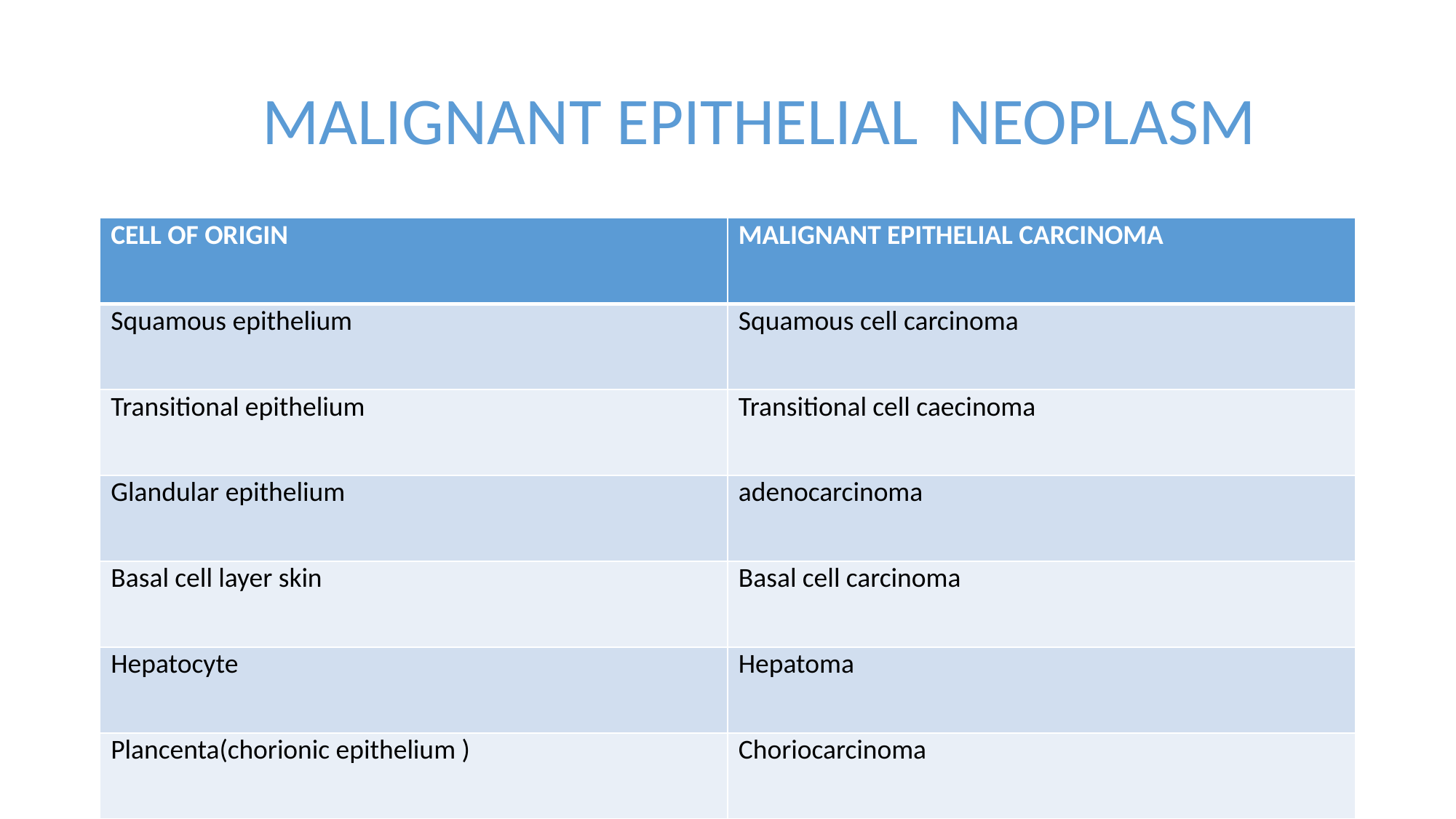

# MALIGNANT EPITHELIAL  NEOPLASM
| CELL OF ORIGIN | MALIGNANT EPITHELIAL CARCINOMA |
| --- | --- |
| Squamous epithelium | Squamous cell carcinoma |
| Transitional epithelium | Transitional cell caecinoma |
| Glandular epithelium | adenocarcinoma |
| Basal cell layer skin | Basal cell carcinoma |
| Hepatocyte | Hepatoma |
| Plancenta(chorionic epithelium ) | Choriocarcinoma |